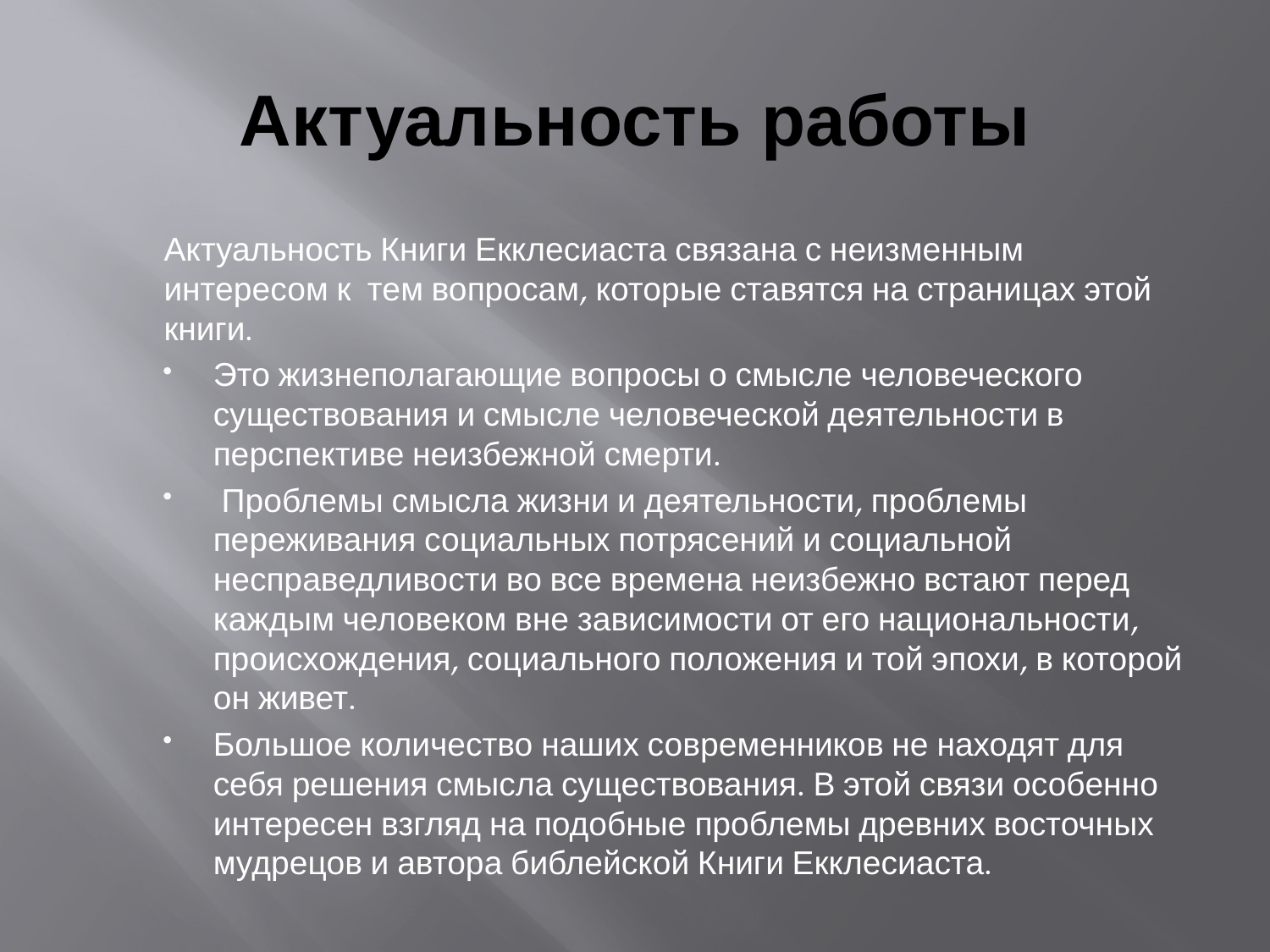

# Актуальность работы
Актуальность Книги Екклесиаста связана с неизменным интересом к  тем вопросам, которые ставятся на страницах этой книги.
Это жизнеполагающие вопросы о смысле человеческого существования и смысле человеческой деятельности в перспективе неизбежной смерти.
 Проблемы смысла жизни и деятельности, проблемы переживания социальных потрясений и социальной несправедливости во все времена неизбежно встают перед каждым человеком вне зависимости от его национальности, происхождения, социального положения и той эпохи, в которой он живет.
Большое количество наших современников не находят для себя решения смысла существования. В этой связи особенно интересен взгляд на подобные проблемы древних восточных мудрецов и автора библейской Книги Екклесиаста.